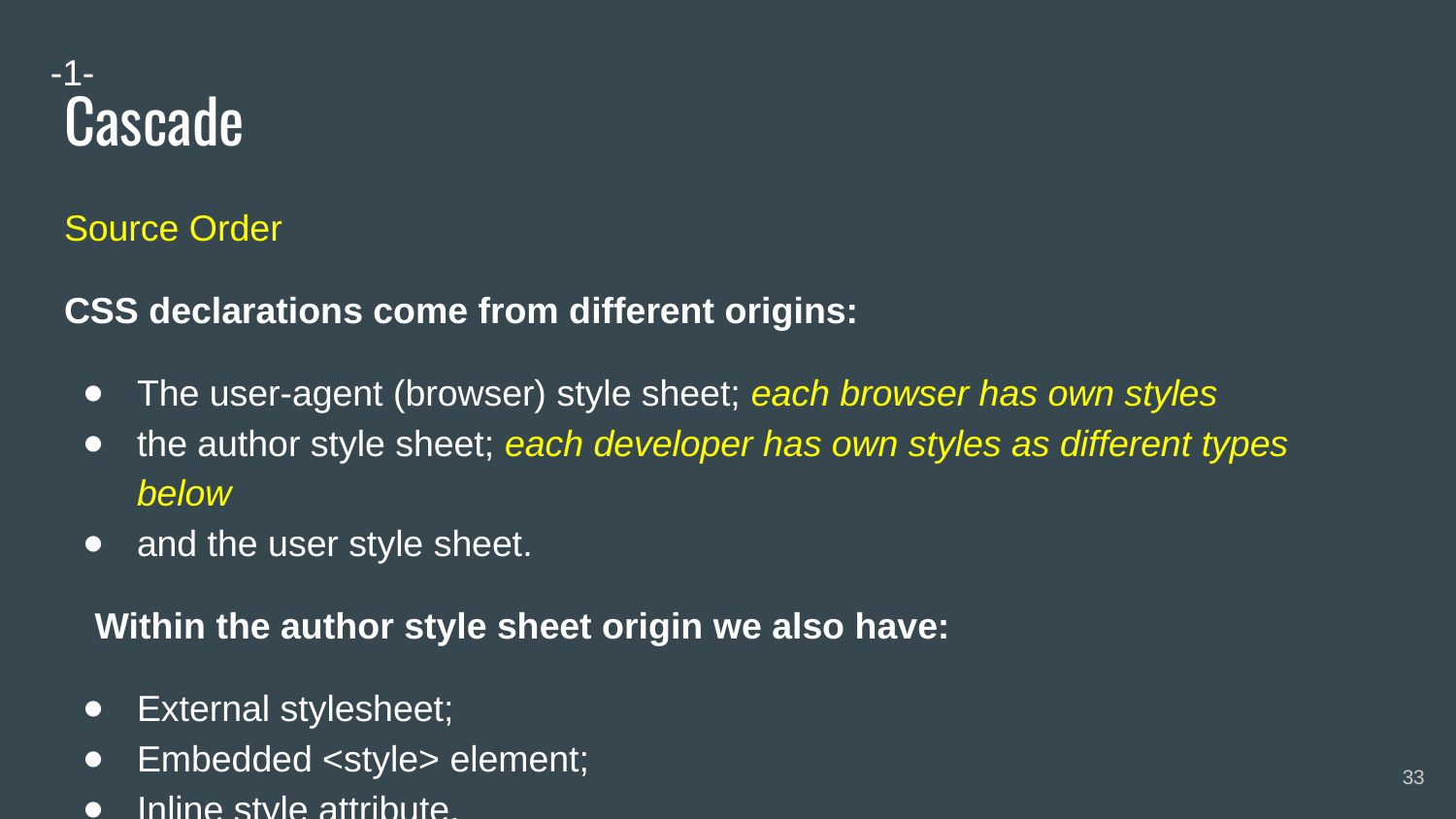

-1-
# Cascade
Source Order
CSS declarations come from different origins:
The user-agent (browser) style sheet; each browser has own styles
the author style sheet; each developer has own styles as different types below
and the user style sheet.
   Within the author style sheet origin we also have:
External stylesheet;
Embedded <style> element;
Inline style attribute.

    Specificity is used to break ties.

33